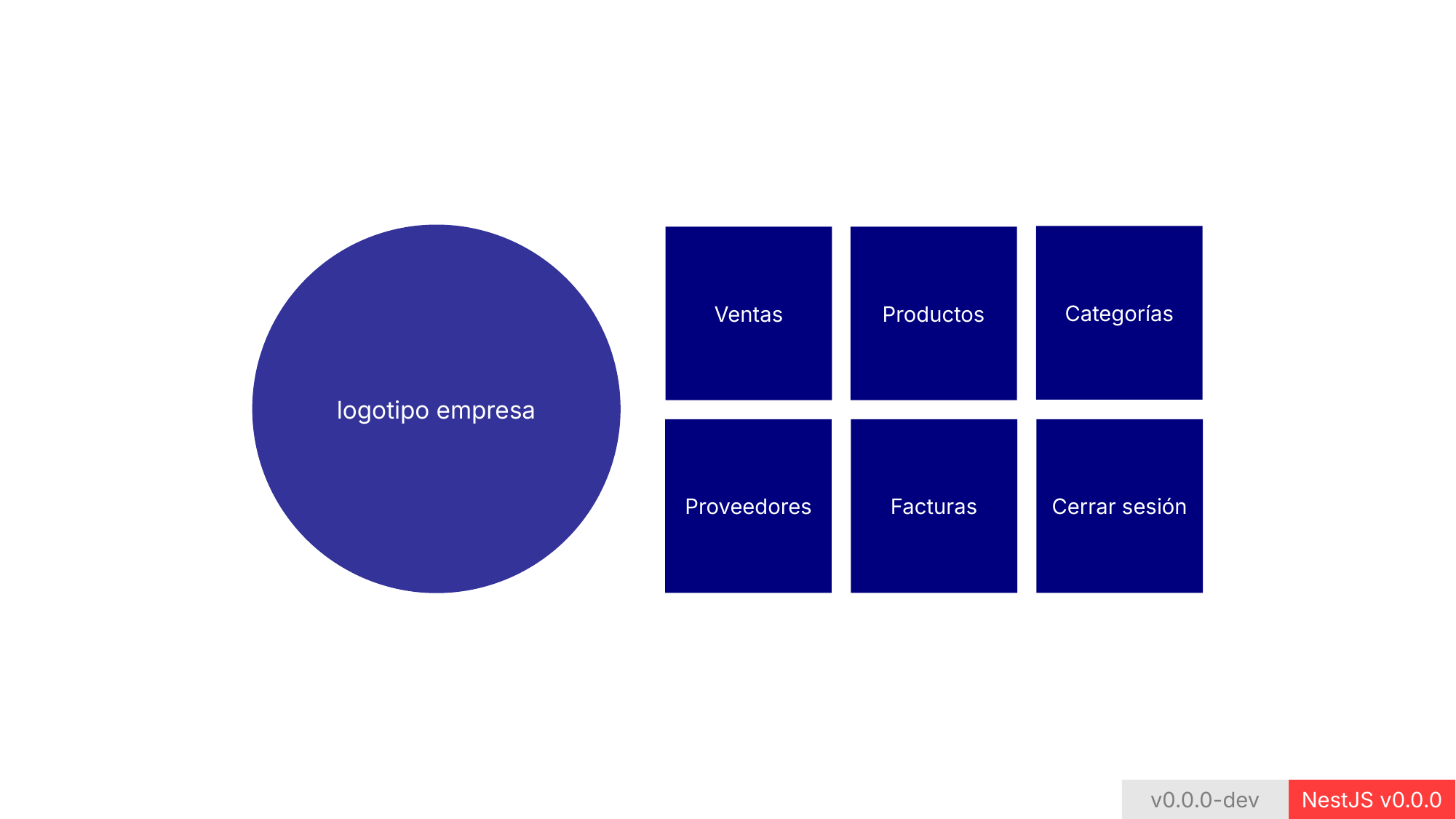

logotipo empresa
Categorías
Ventas
Productos
Proveedores
Facturas
Cerrar sesión
v0.0.0-dev
NestJS v0.0.0